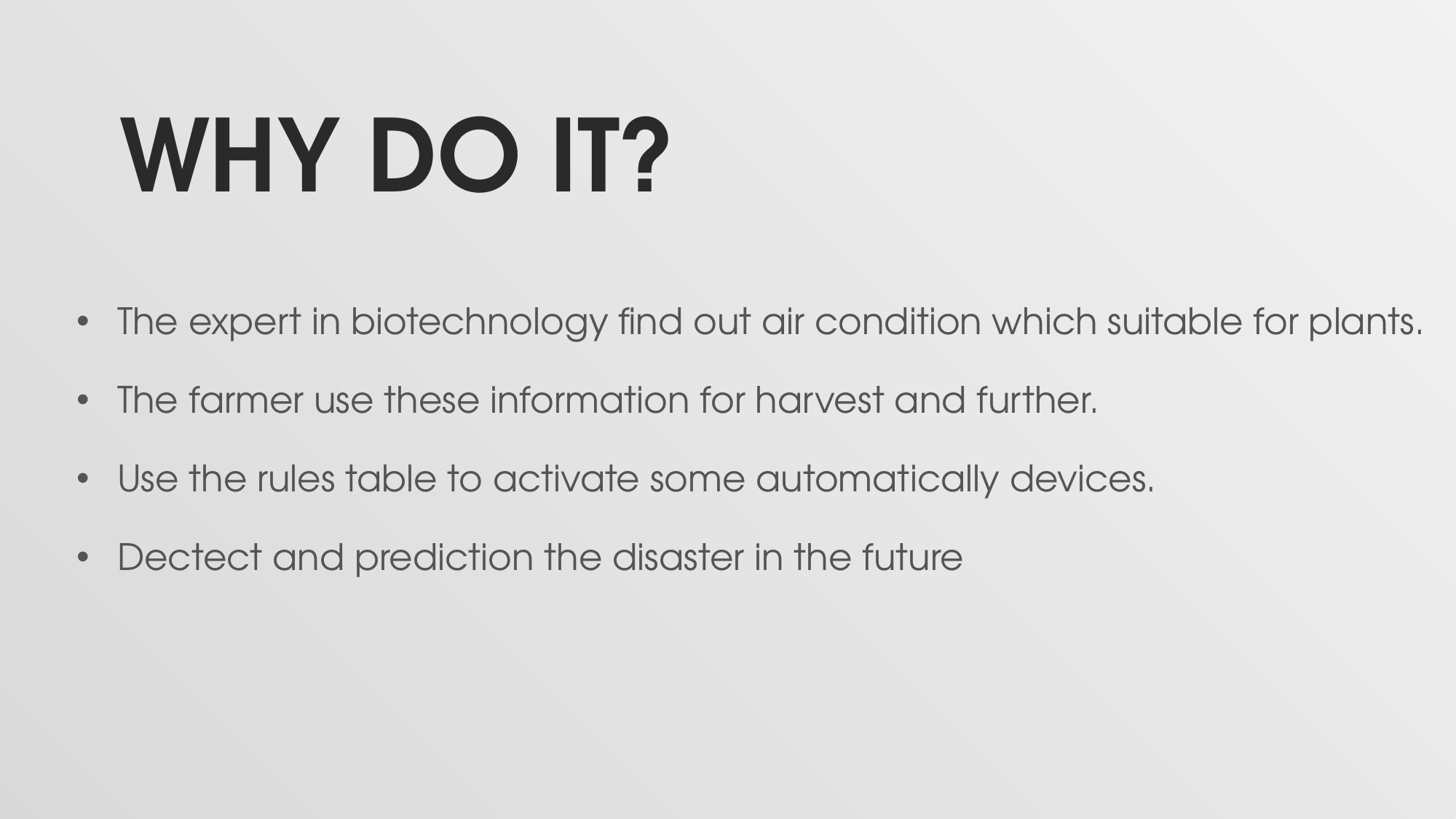

# Why do it?
The expert in biotechnology find out air condition which suitable for plants.

The farmer use these information for harvest and further.

Use the rules table to activate some automatically devices.

Dectect and prediction the disaster in the future